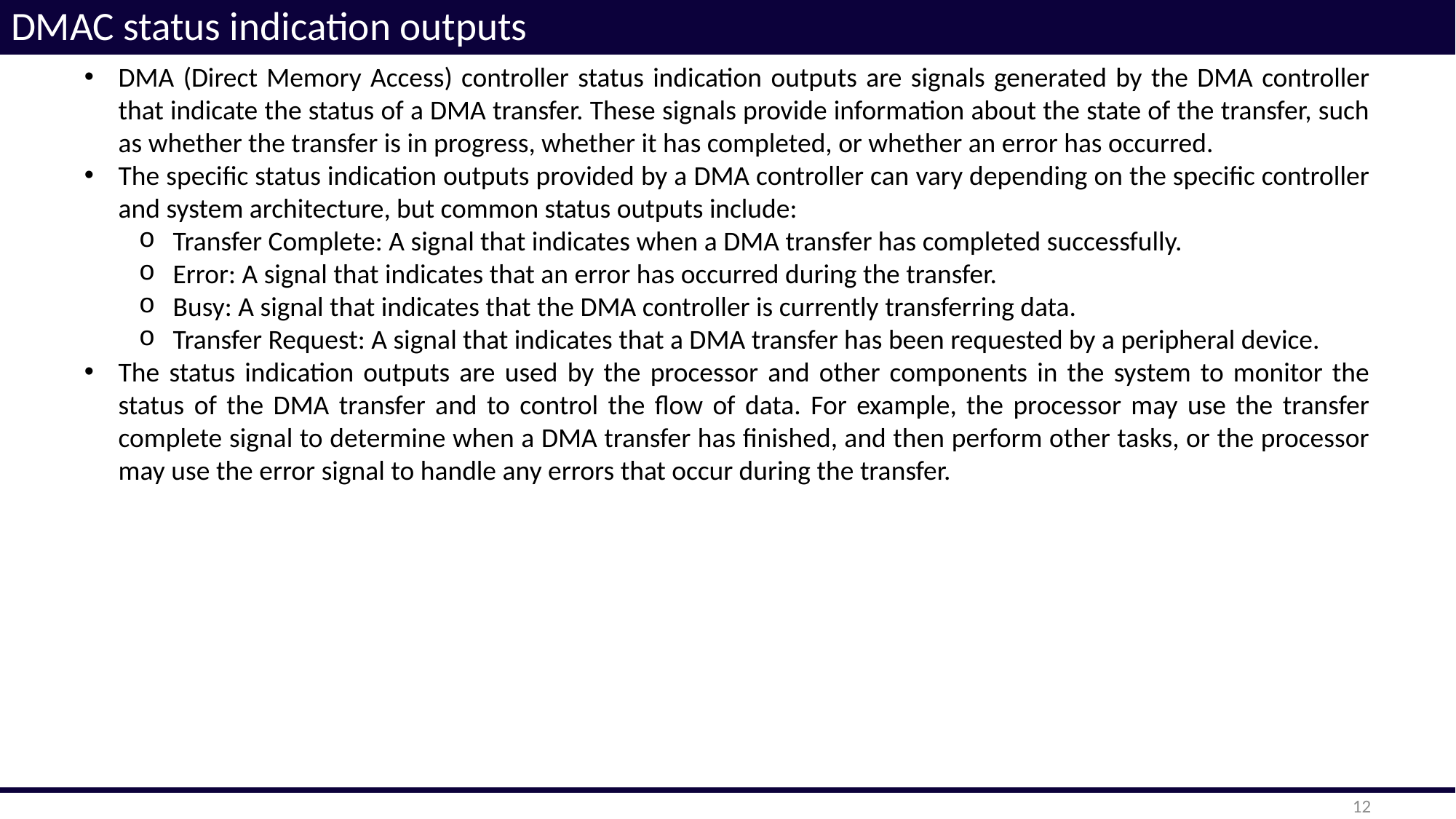

# DMAC status indication outputs
DMA (Direct Memory Access) controller status indication outputs are signals generated by the DMA controller that indicate the status of a DMA transfer. These signals provide information about the state of the transfer, such as whether the transfer is in progress, whether it has completed, or whether an error has occurred.
The specific status indication outputs provided by a DMA controller can vary depending on the specific controller and system architecture, but common status outputs include:
Transfer Complete: A signal that indicates when a DMA transfer has completed successfully.
Error: A signal that indicates that an error has occurred during the transfer.
Busy: A signal that indicates that the DMA controller is currently transferring data.
Transfer Request: A signal that indicates that a DMA transfer has been requested by a peripheral device.
The status indication outputs are used by the processor and other components in the system to monitor the status of the DMA transfer and to control the flow of data. For example, the processor may use the transfer complete signal to determine when a DMA transfer has finished, and then perform other tasks, or the processor may use the error signal to handle any errors that occur during the transfer.
12